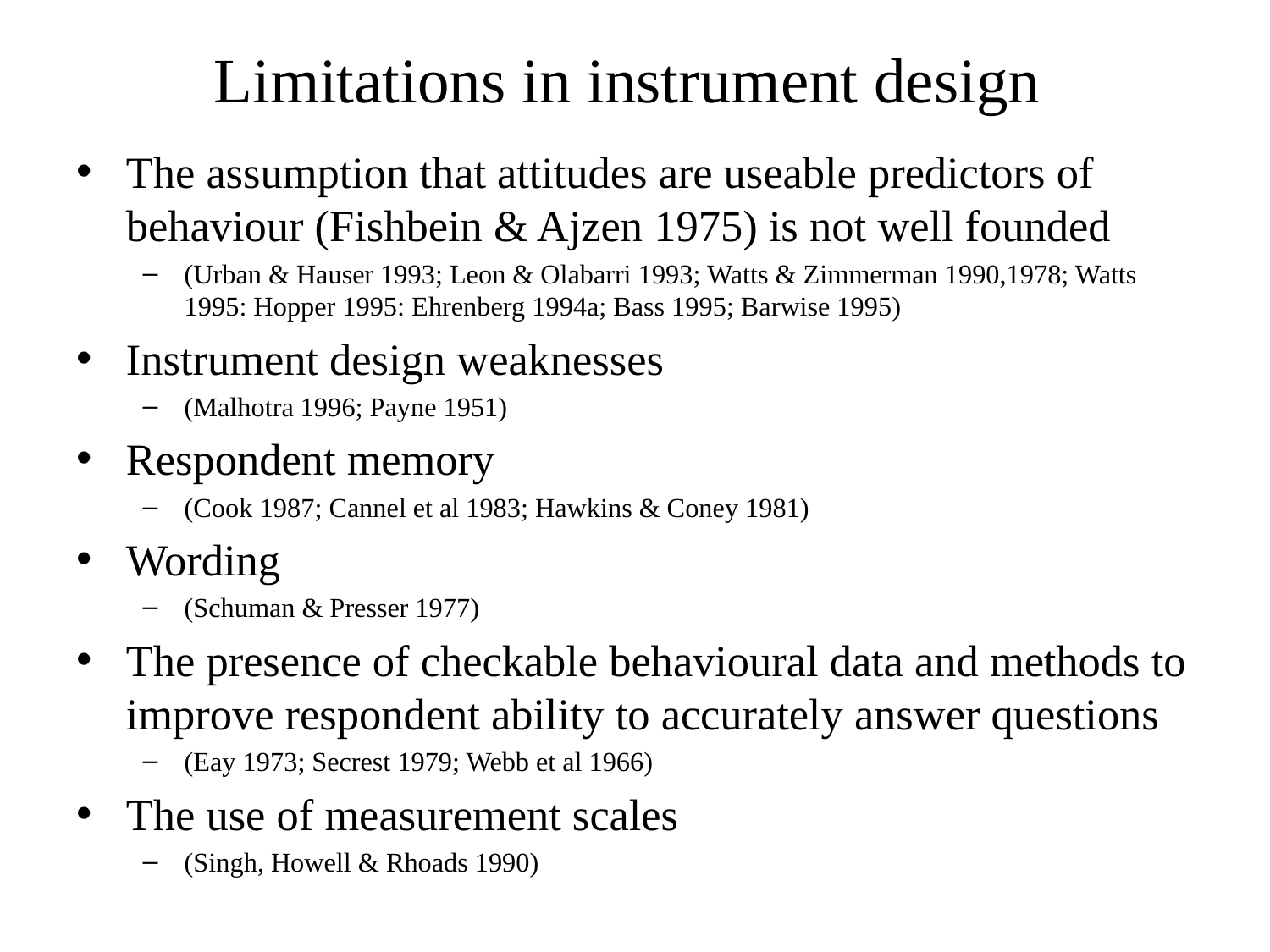

# Limitations in instrument design
The assumption that attitudes are useable predictors of behaviour (Fishbein & Ajzen 1975) is not well founded
(Urban & Hauser 1993; Leon & Olabarri 1993; Watts & Zimmerman 1990,1978; Watts 1995: Hopper 1995: Ehrenberg 1994a; Bass 1995; Barwise 1995)
Instrument design weaknesses
(Malhotra 1996; Payne 1951)
Respondent memory
(Cook 1987; Cannel et al 1983; Hawkins & Coney 1981)
Wording
(Schuman & Presser 1977)
The presence of checkable behavioural data and methods to improve respondent ability to accurately answer questions
(Eay 1973; Secrest 1979; Webb et al 1966)
The use of measurement scales
(Singh, Howell & Rhoads 1990)